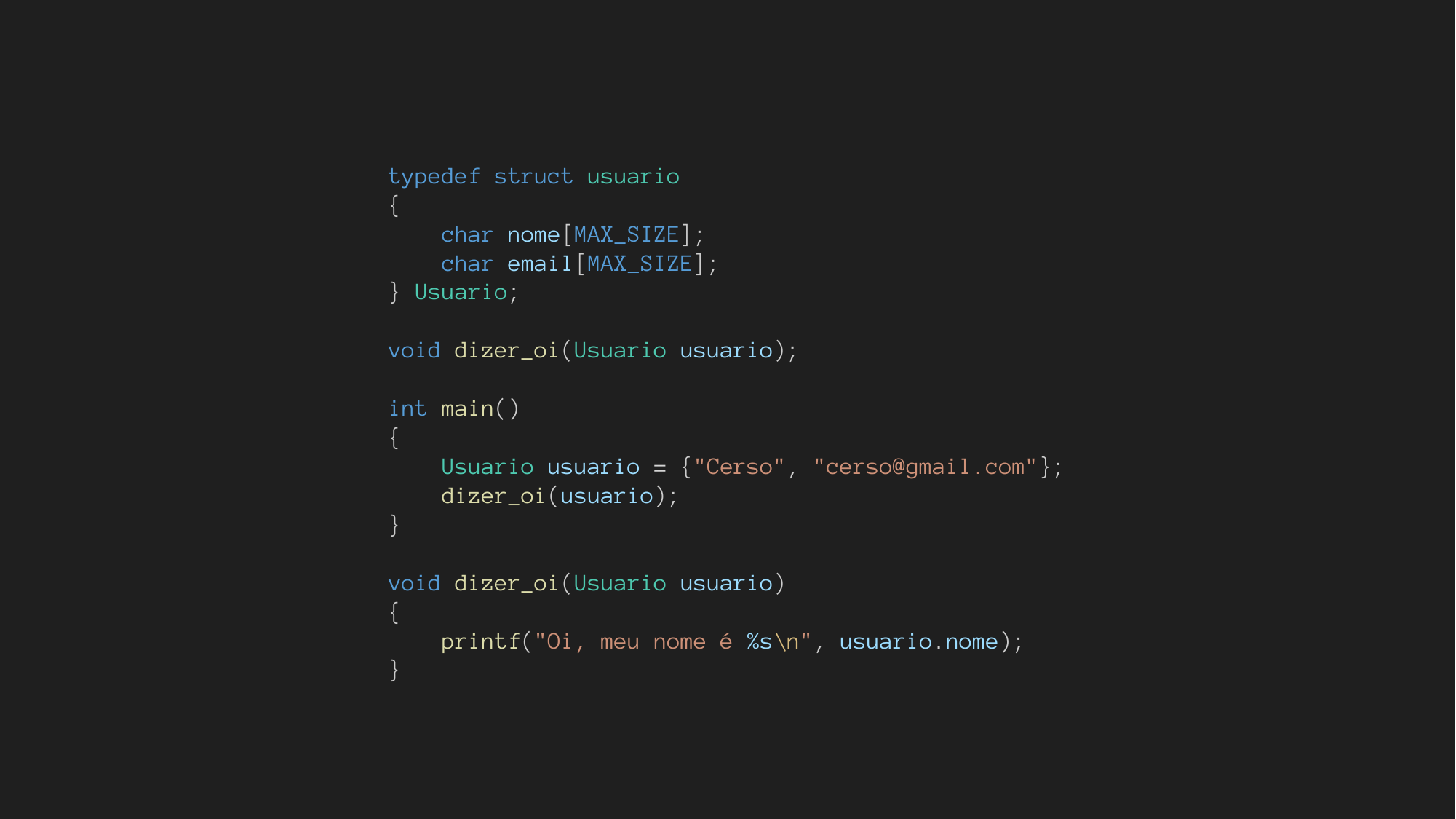

typedef struct usuario
{
    char nome[MAX_SIZE];
    char email[MAX_SIZE];
} Usuario;
void dizer_oi(Usuario usuario);
int main()
{
    Usuario usuario = {"Cerso", "cerso@gmail.com"};
    dizer_oi(usuario);
}
void dizer_oi(Usuario usuario)
{
    printf("Oi, meu nome é %s\n", usuario.nome);
}